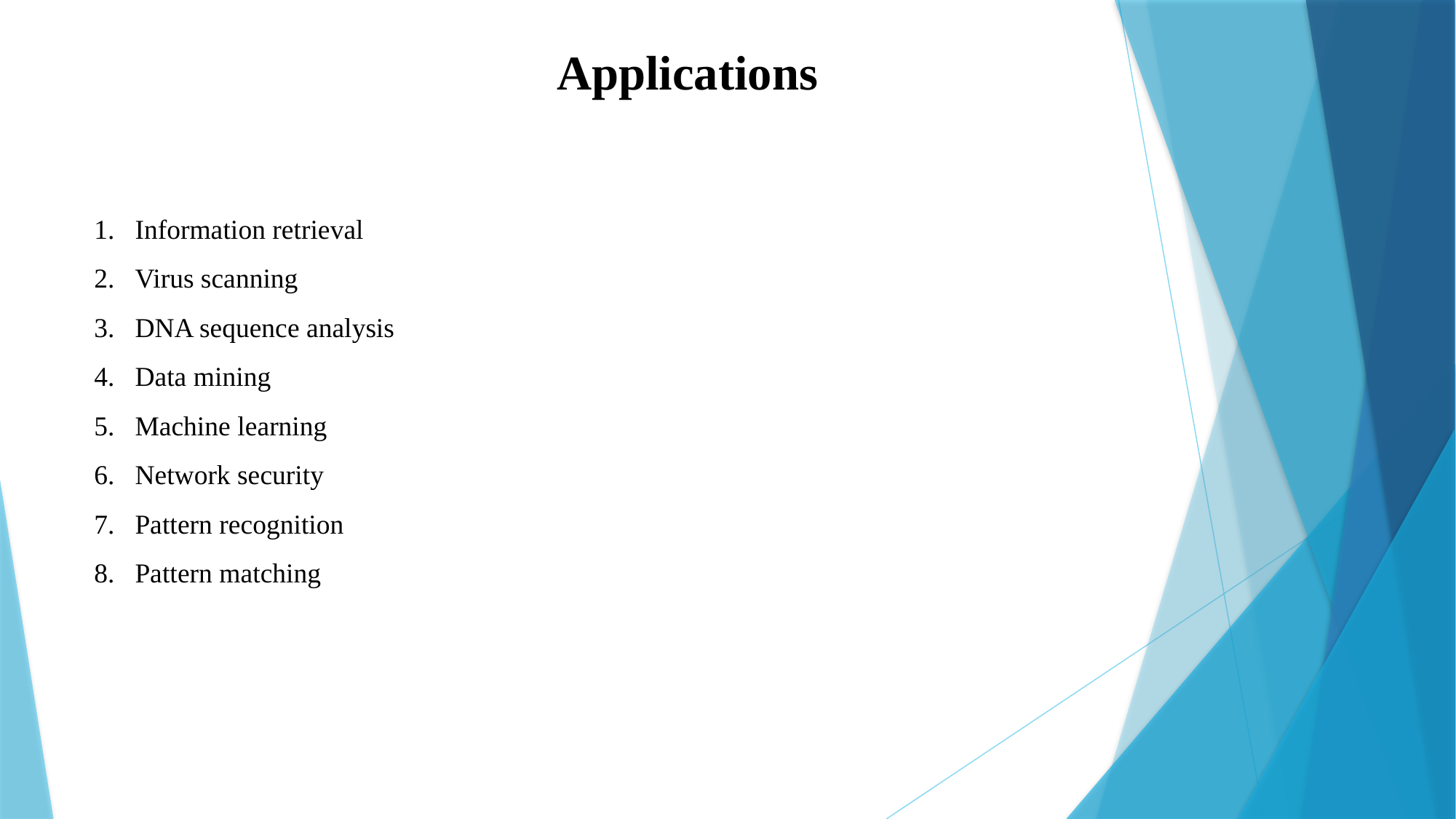

Applications
Information retrieval
Virus scanning
DNA sequence analysis
Data mining
Machine learning
Network security
Pattern recognition
Pattern matching